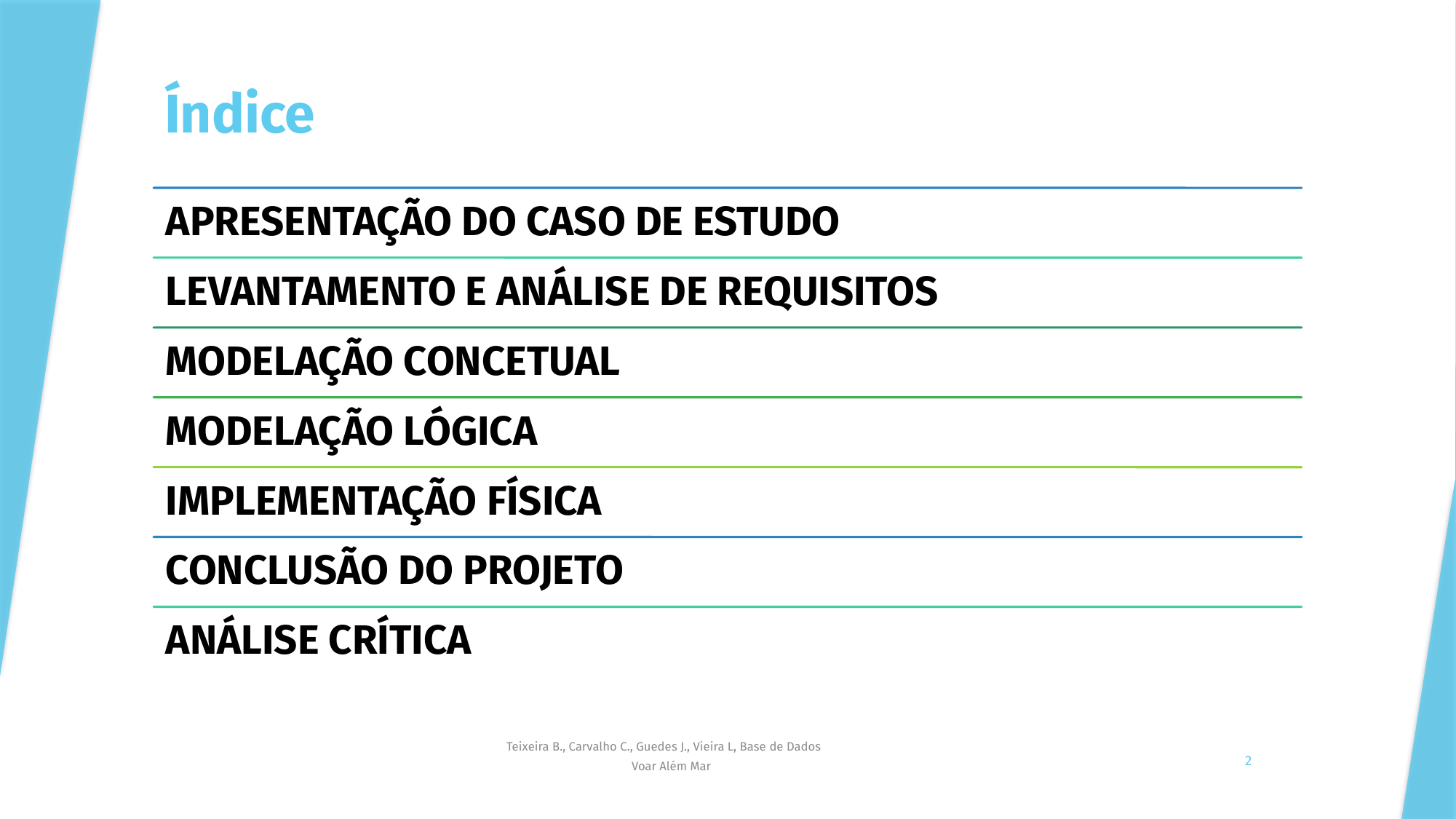

# Índice
APRESENTAÇÃO DO CASO DE ESTUDO
LEVANTAMENTO E ANÁLISE DE REQUISITOS
MODELAÇÃO CONCETUAL
MODELAÇÃO LÓGICA
IMPLEMENTAÇÃO FÍSICA
CONCLUSÃO DO PROJETO
ANÁLISE CRÍTICA

              Teixeira B., Carvalho C., Guedes J., Vieira L, Base de Dados
                                              Voar Além Mar
2